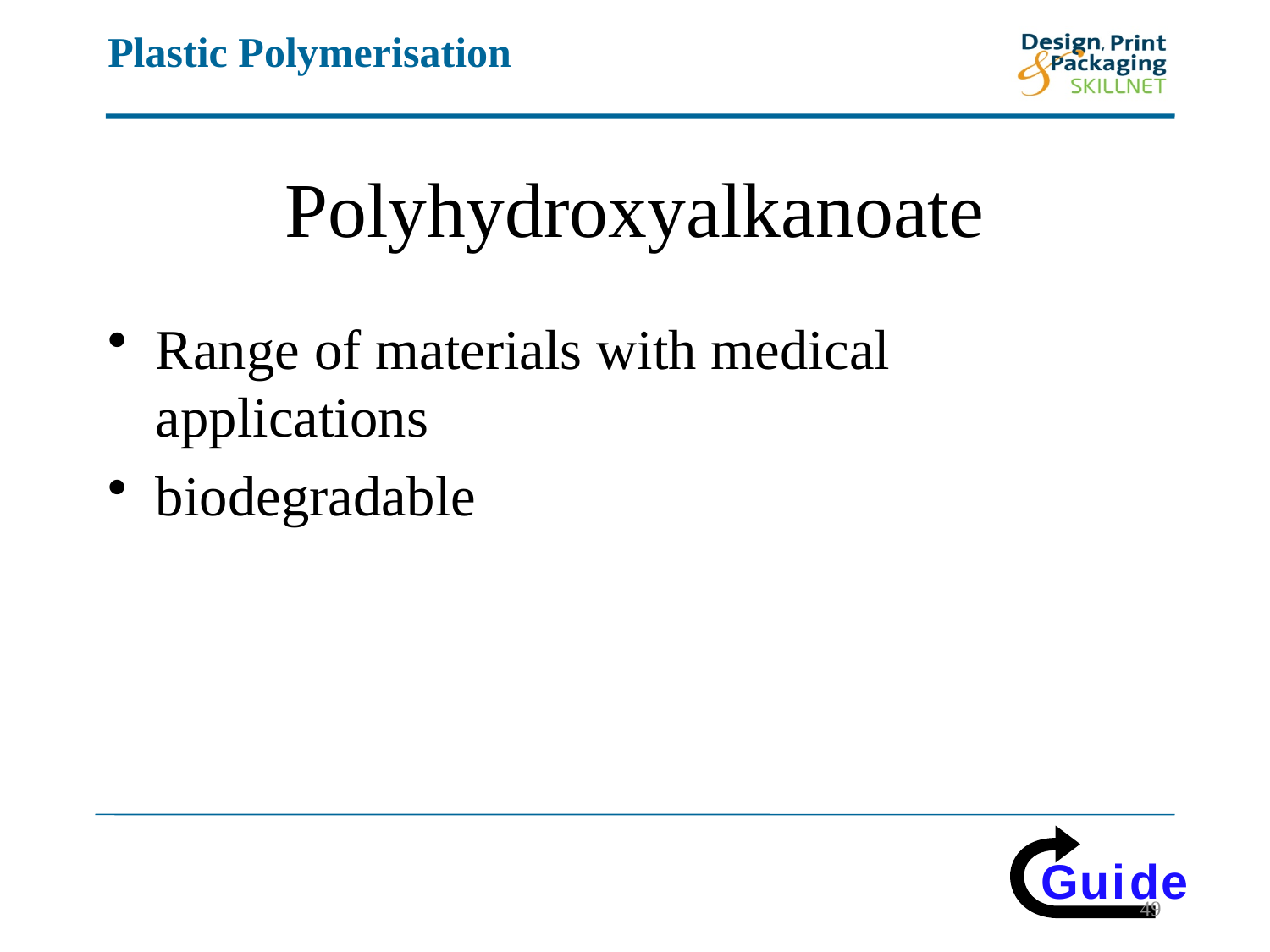

# Polyhydroxyalkanoate
Range of materials with medical applications
biodegradable
49